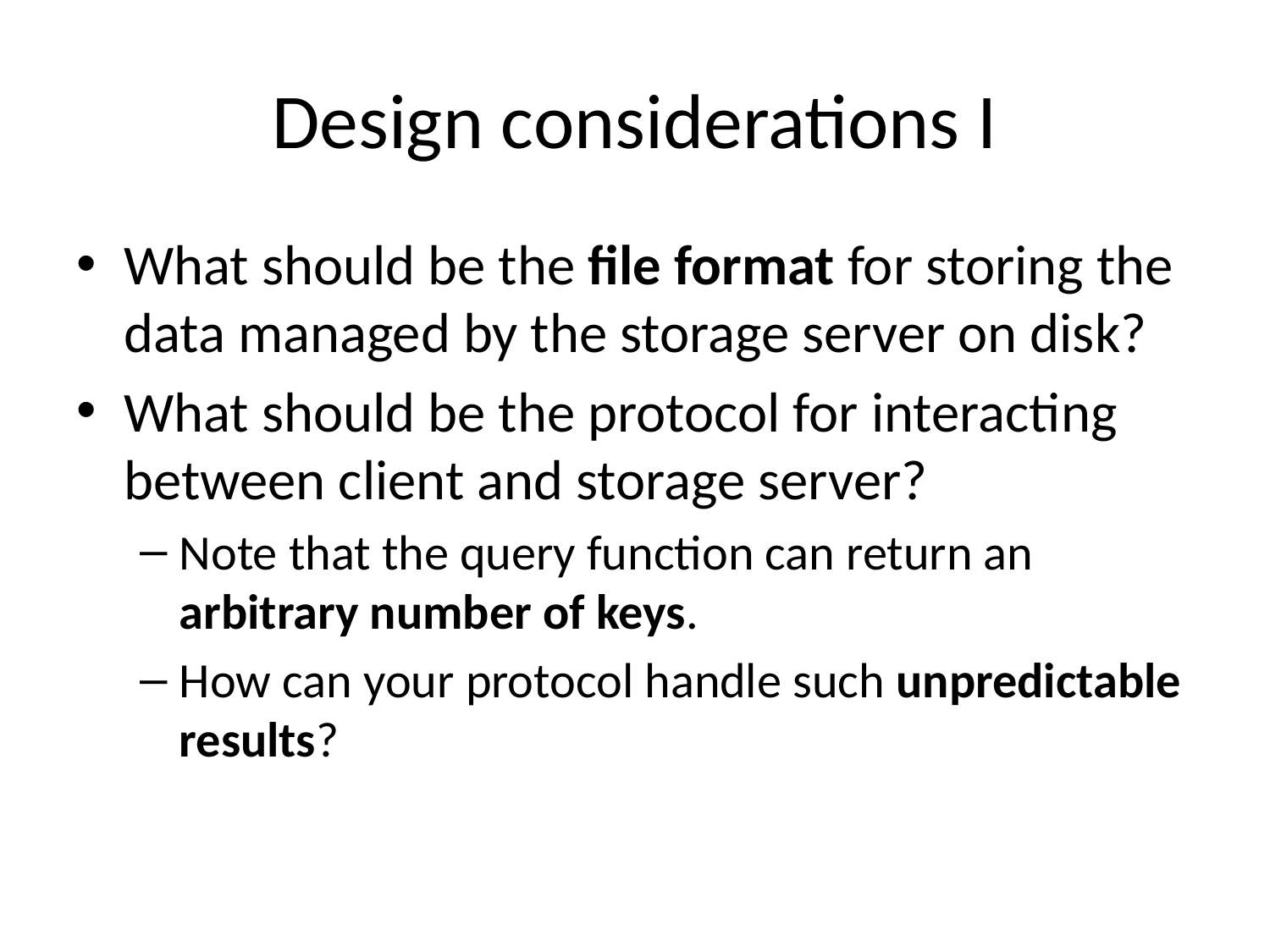

# Design considerations I
What should be the file format for storing the data managed by the storage server on disk?
What should be the protocol for interacting between client and storage server?
Note that the query function can return an arbitrary number of keys.
How can your protocol handle such unpredictable results?